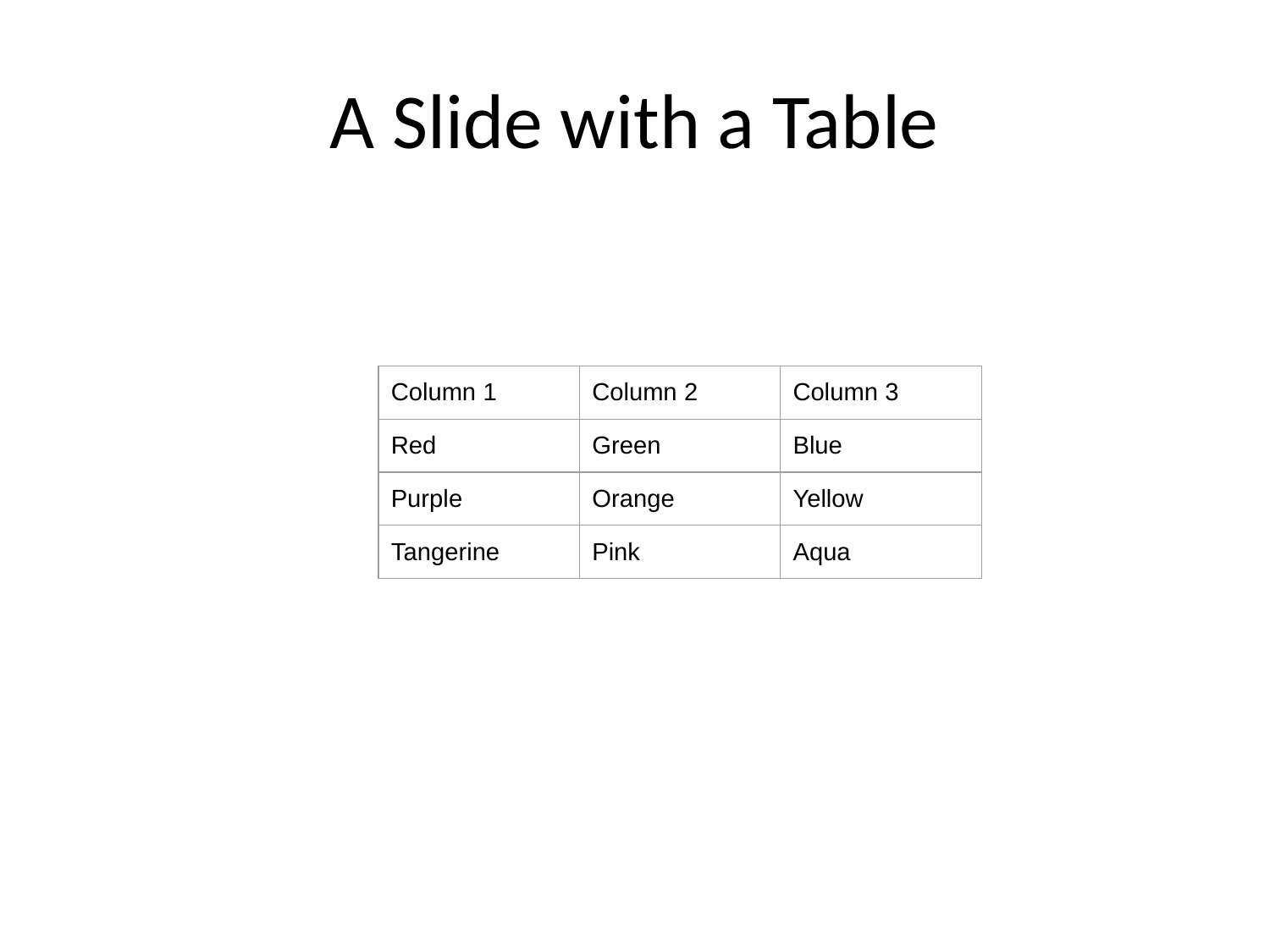

# A Slide with a Table
| Column 1 | Column 2 | Column 3 |
| --- | --- | --- |
| Red | Green | Blue |
| Purple | Orange | Yellow |
| Tangerine | Pink | Aqua |